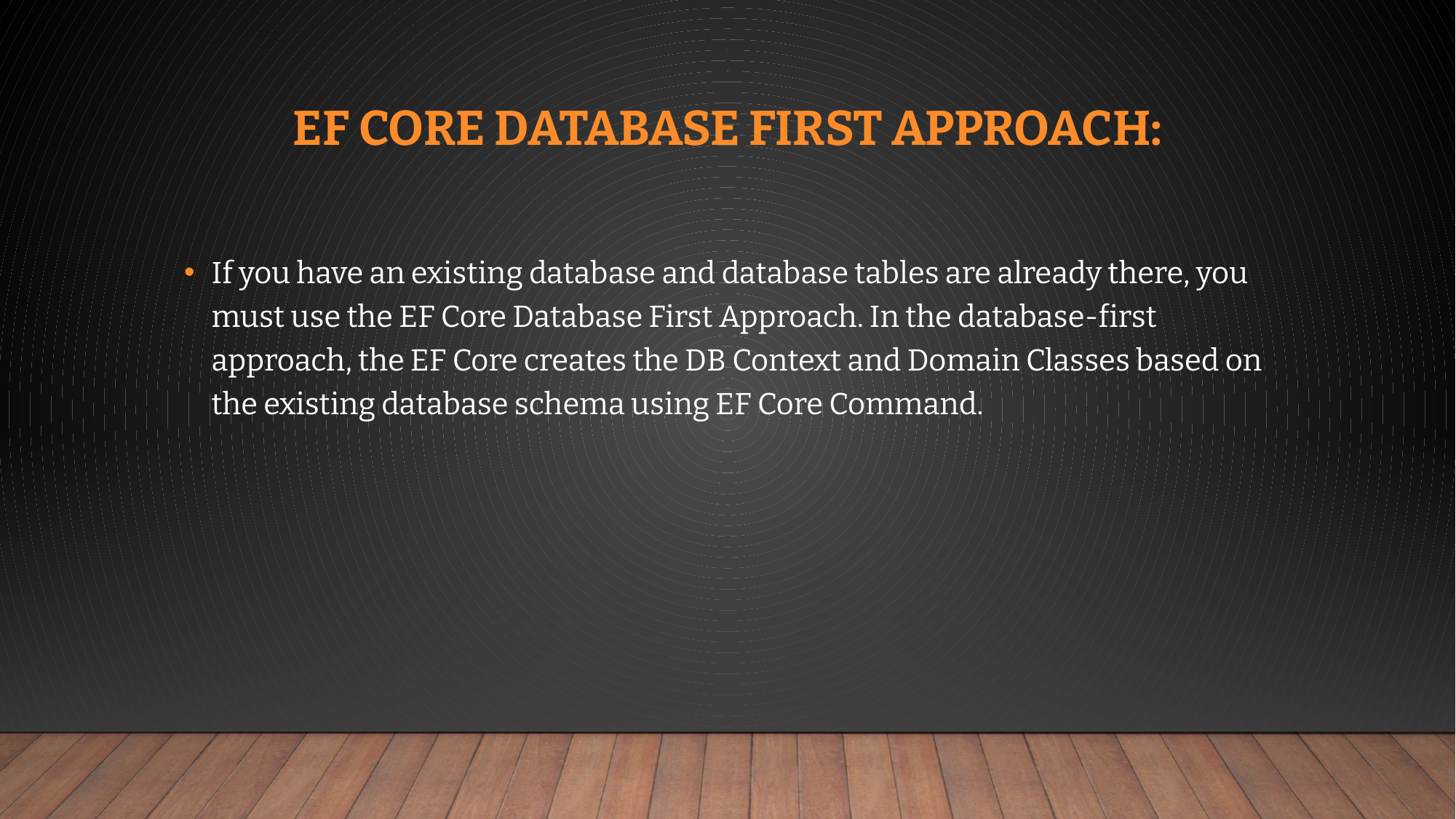

# EF Core Database First Approach:
If you have an existing database and database tables are already there, you must use the EF Core Database First Approach. In the database-first approach, the EF Core creates the DB Context and Domain Classes based on the existing database schema using EF Core Command.